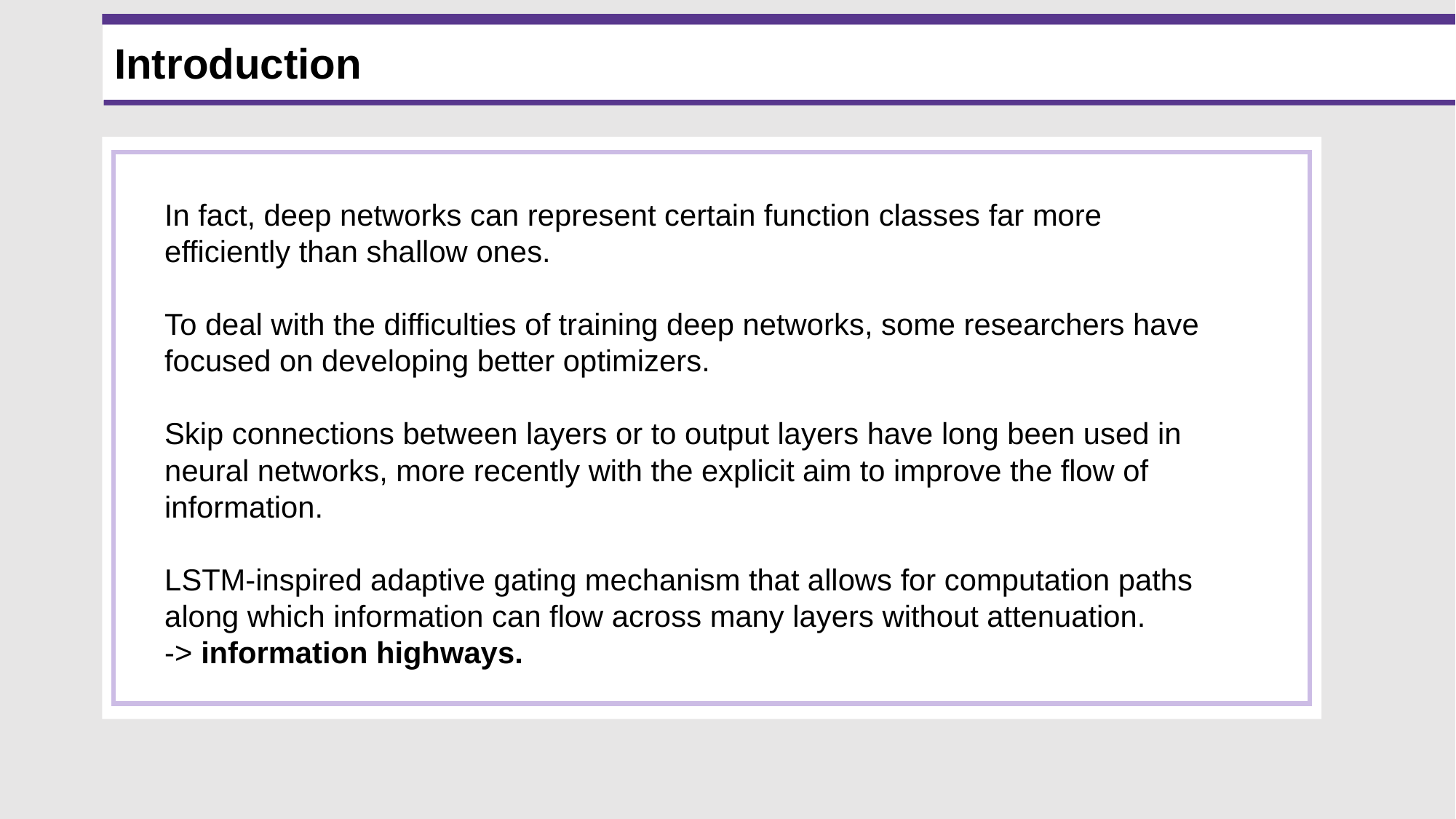

Introduction

In fact, deep networks can represent certain function classes far more efficiently than shallow ones.

To deal with the difficulties of training deep networks, some researchers have focused on developing better optimizers.

Skip connections between layers or to output layers have long been used in neural networks, more recently with the explicit aim to improve the flow of information.

LSTM-inspired adaptive gating mechanism that allows for computation paths along which information can flow across many layers without attenuation.
-> information highways.